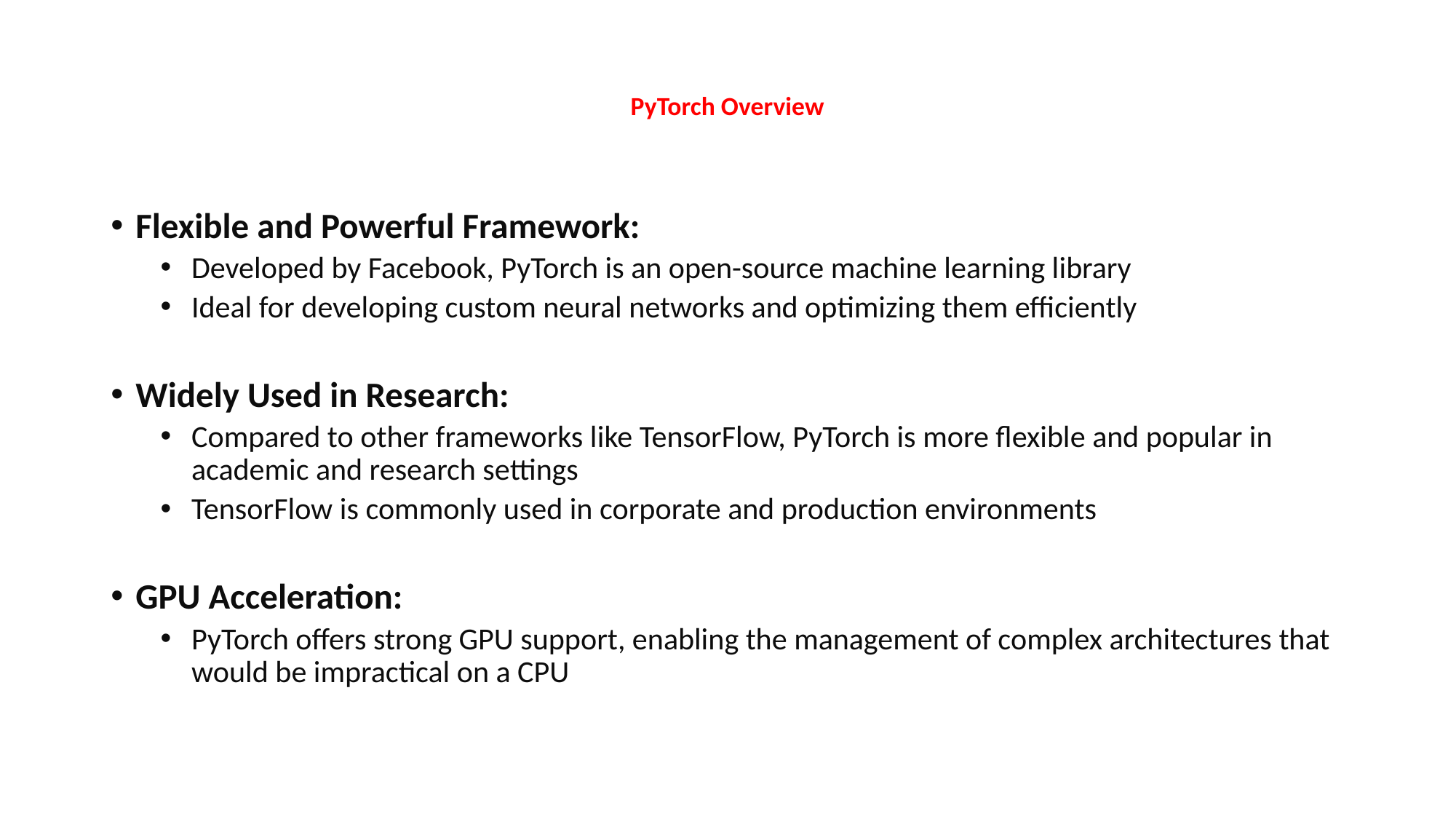

# PyTorch Overview
Flexible and Powerful Framework:
Developed by Facebook, PyTorch is an open-source machine learning library
Ideal for developing custom neural networks and optimizing them efficiently

Widely Used in Research:
Compared to other frameworks like TensorFlow, PyTorch is more flexible and popular in academic and research settings
TensorFlow is commonly used in corporate and production environments

GPU Acceleration:
PyTorch offers strong GPU support, enabling the management of complex architectures that would be impractical on a CPU